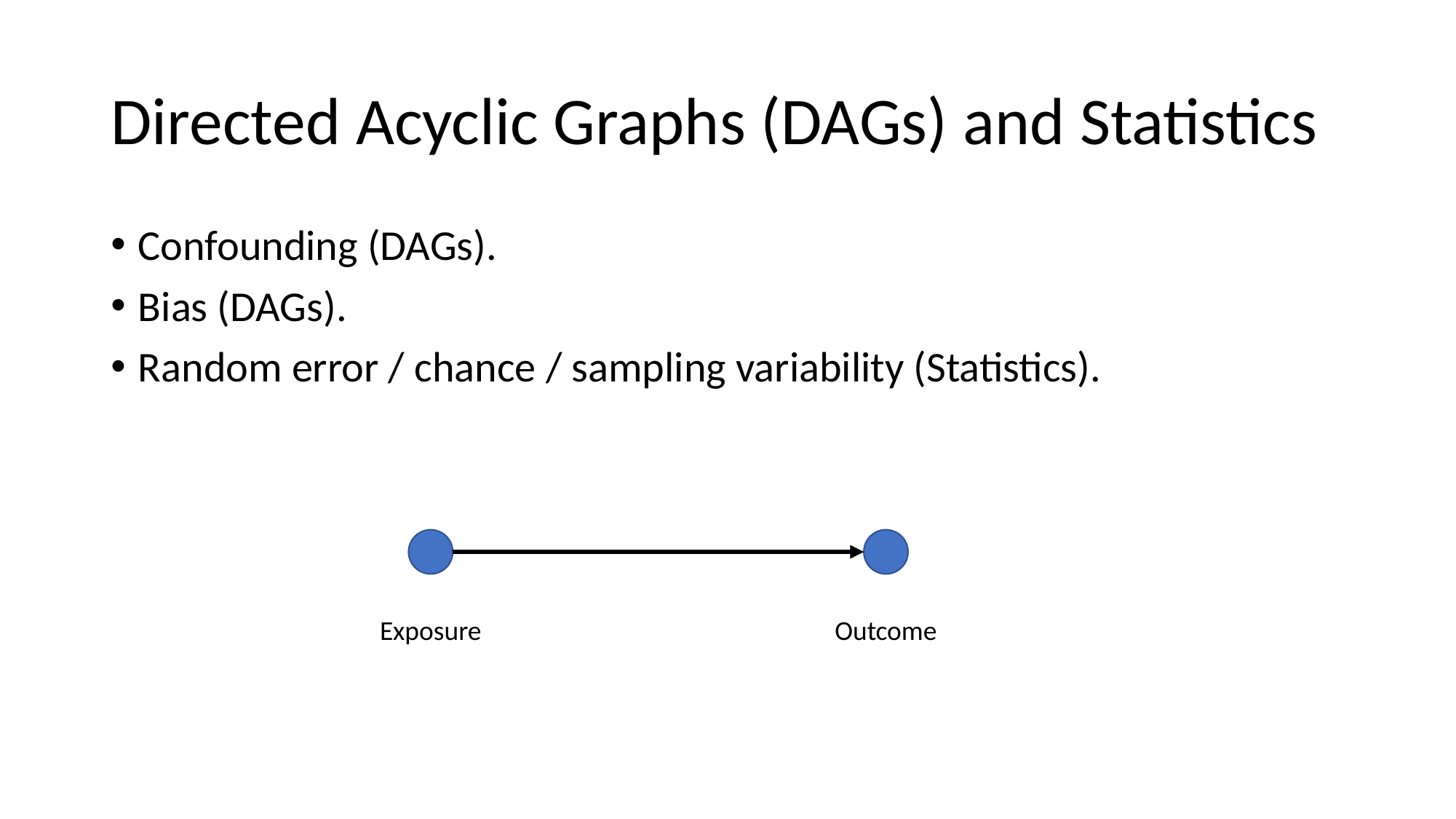

# Directed Acyclic Graphs (DAGs) and Statistics
Confounding (DAGs).
Bias (DAGs).
Random error / chance / sampling variability (Statistics).

Exposure
Outcome